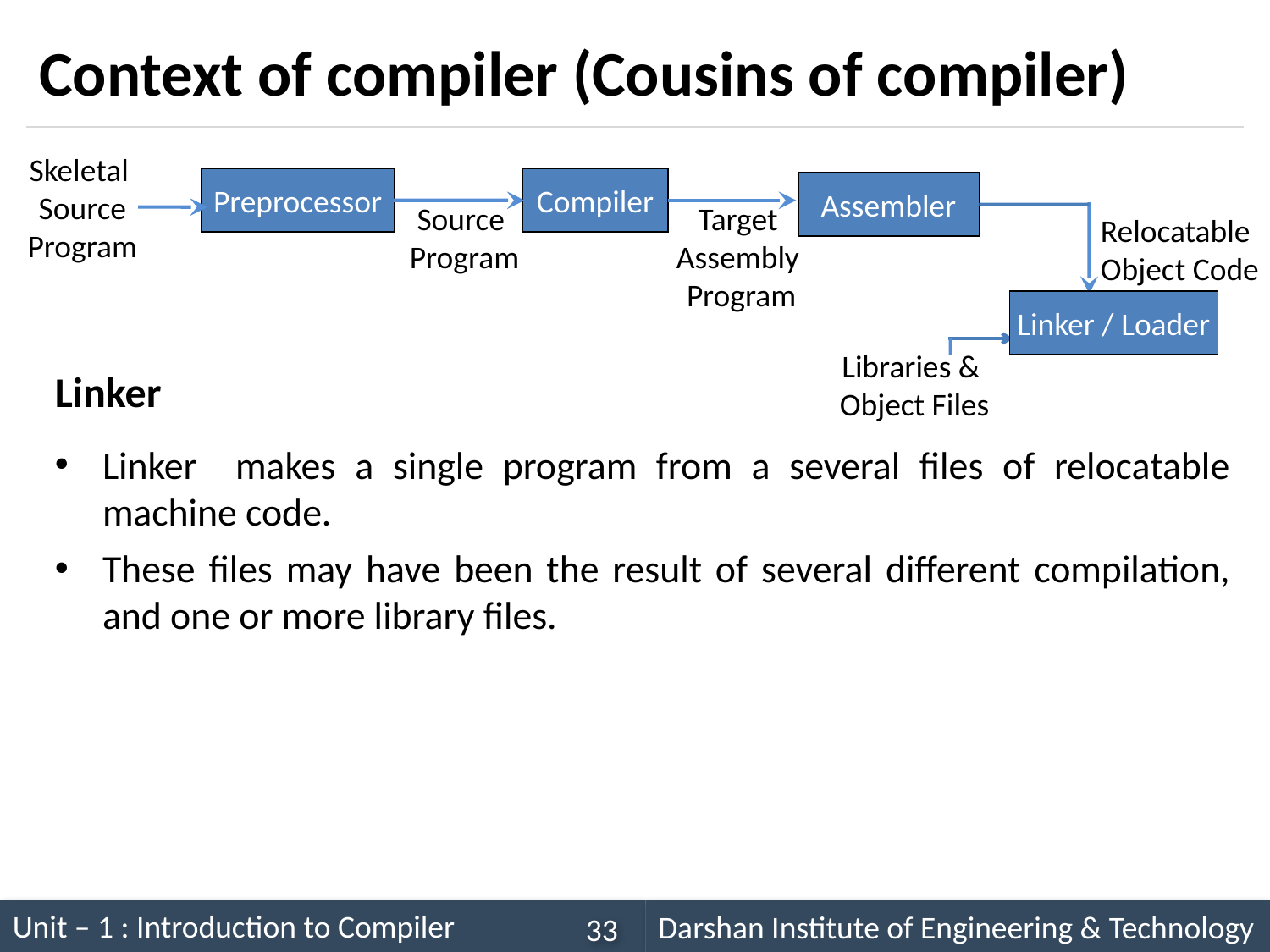

# Context of compiler (Cousins of compiler)

Skeletal
Source Program
Preprocessor
Compiler

Assembler
Source
Program
Target
Assembly
Program

Relocatable
Object Code
Linker / Loader

Libraries &
Object Files
Linker
Linker  makes a single program from a several files of relocatable machine code.
These files may have been the result of several different compilation, and one or more library files.